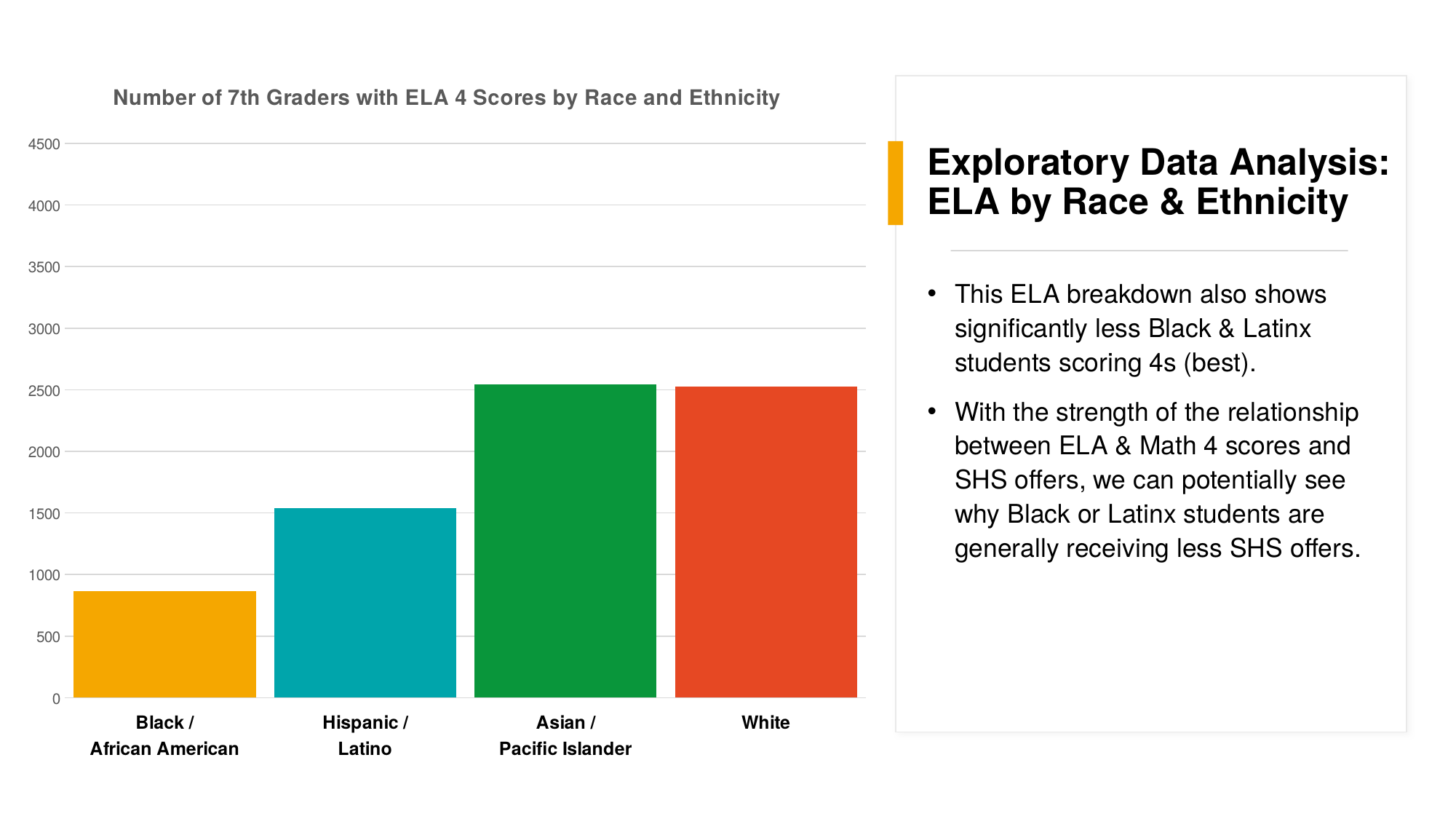

### Chart: Number of 7th Graders with ELA 4 Scores by Race and Ethnicity

| Category |  |
|---|---|
| Black /
African American | 866.0 |
| Hispanic /
Latino | 1542.0 |
| Asian /
Pacific Islander | 2543.0 |
| White | 2524.0 |
# Exploratory Data Analysis: ELA by Race & Ethnicity

This ELA breakdown also shows significantly less Black & Latinx students scoring 4s (best).
With the strength of the relationship between ELA & Math 4 scores and SHS offers, we can potentially see why Black or Latinx students are generally receiving less SHS offers.